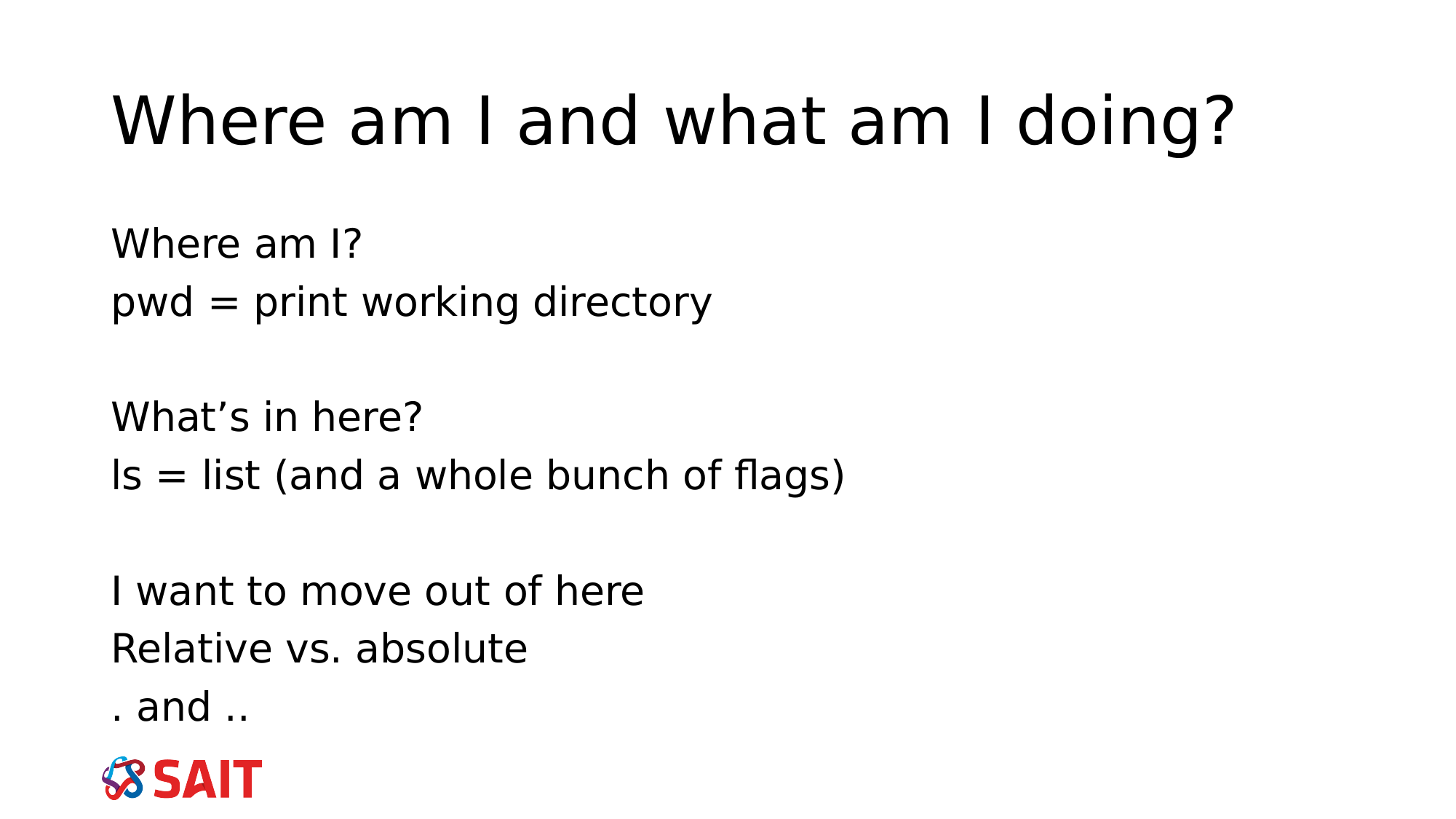

# Where am I and what am I doing?
Where am I?
pwd = print working directory

What’s in here?
ls = list (and a whole bunch of flags)

I want to move out of here
Relative vs. absolute
. and ..